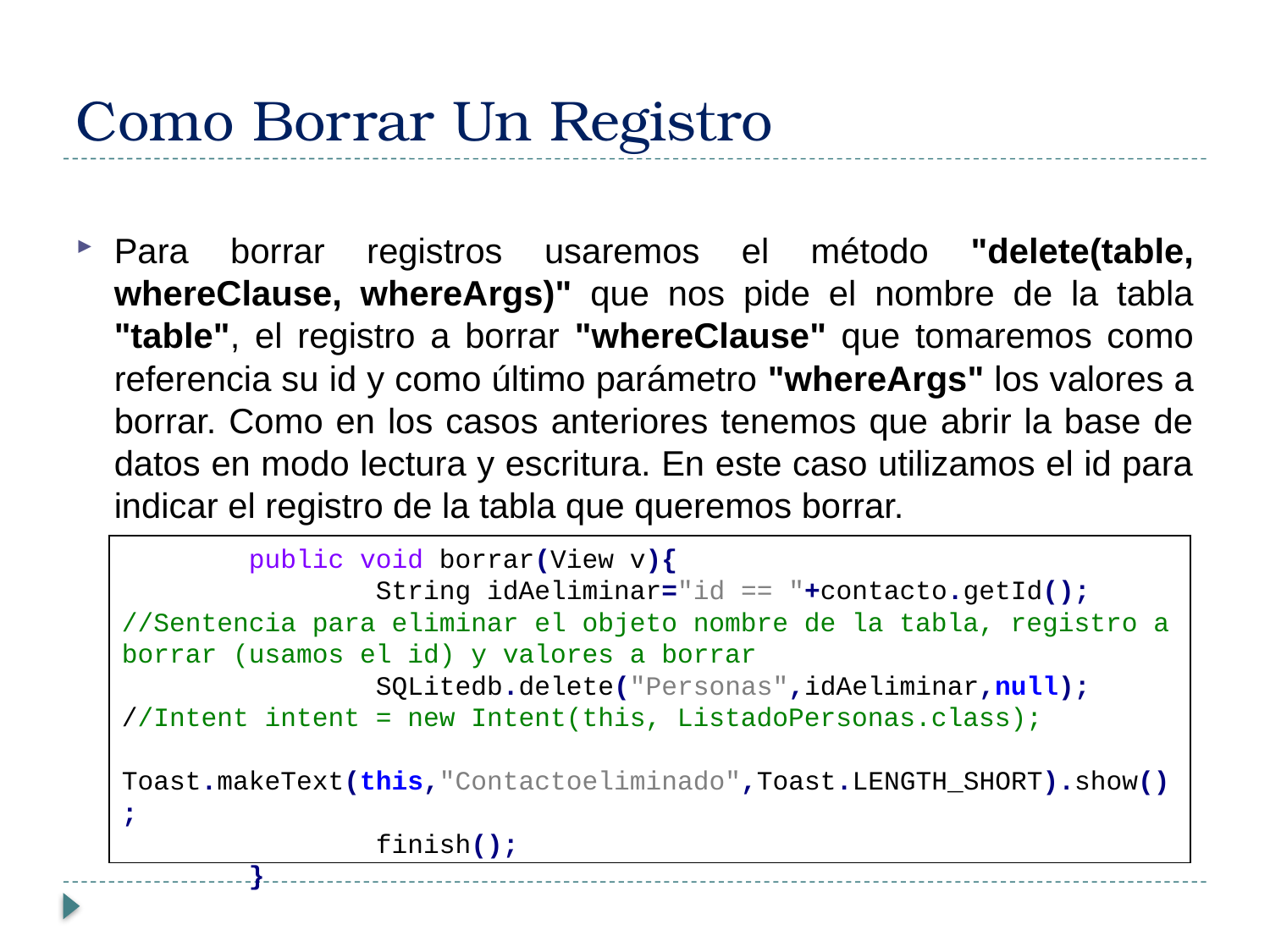

# Como Borrar Un Registro

Para borrar registros usaremos el método "delete(table, whereClause, whereArgs)" que nos pide el nombre de la tabla "table", el registro a borrar "whereClause" que tomaremos como referencia su id y como último parámetro "whereArgs" los valores a borrar. Como en los casos anteriores tenemos que abrir la base de datos en modo lectura y escritura. En este caso utilizamos el id para indicar el registro de la tabla que queremos borrar.

	public void borrar(View v){
		String idAeliminar="id == "+contacto.getId();
//Sentencia para eliminar el objeto nombre de la tabla, registro a borrar (usamos el id) y valores a borrar
		SQLitedb.delete("Personas",idAeliminar,null);
//Intent intent = new Intent(this, ListadoPersonas.class);
	Toast.makeText(this,"Contactoeliminado",Toast.LENGTH_SHORT).show();
		finish();
	}